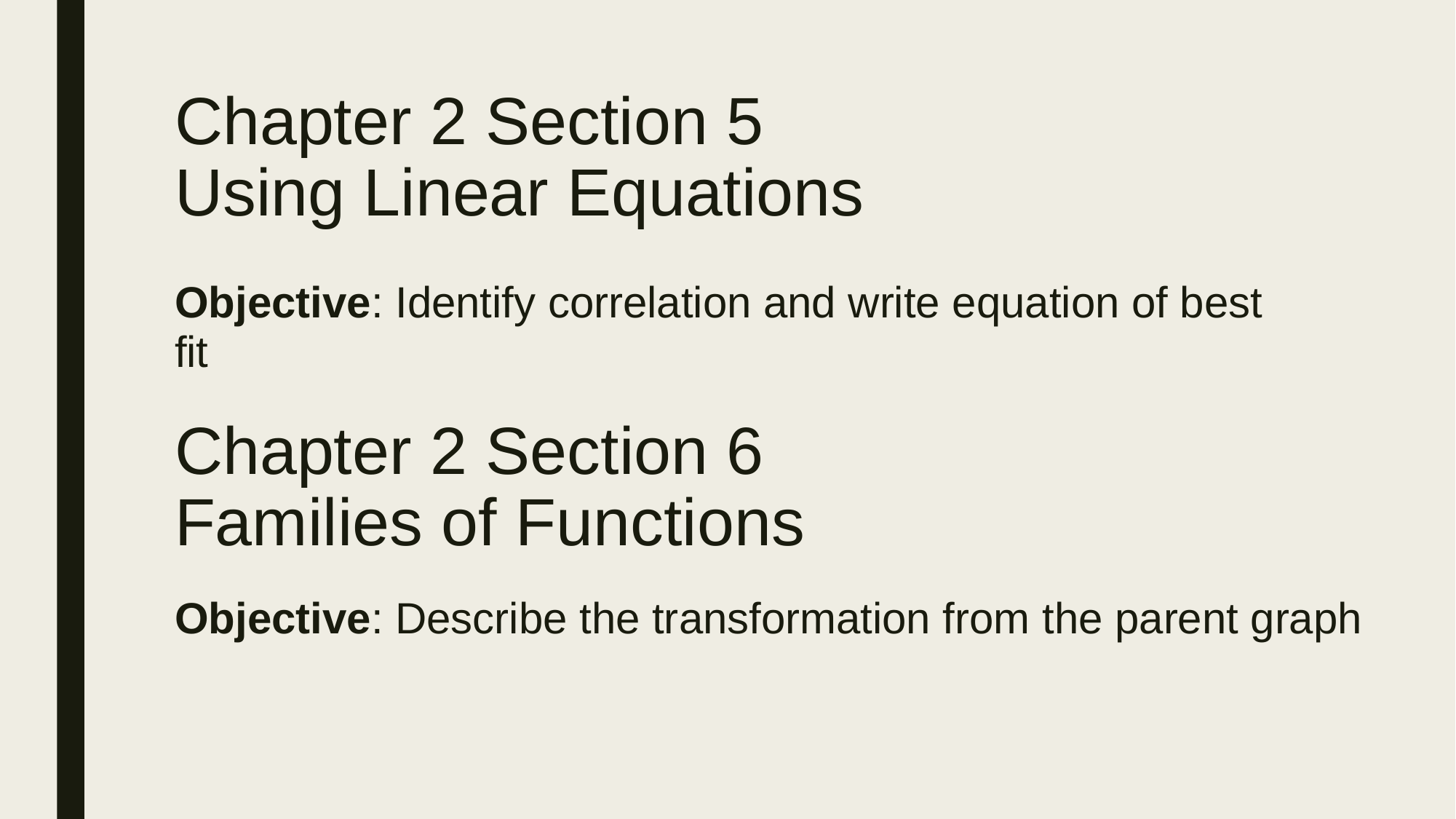

# Chapter 2 Section 5 Using Linear Equations
Objective: Identify correlation and write equation of best fit
Chapter 2 Section 6
Families of Functions
Objective: Describe the transformation from the parent graph